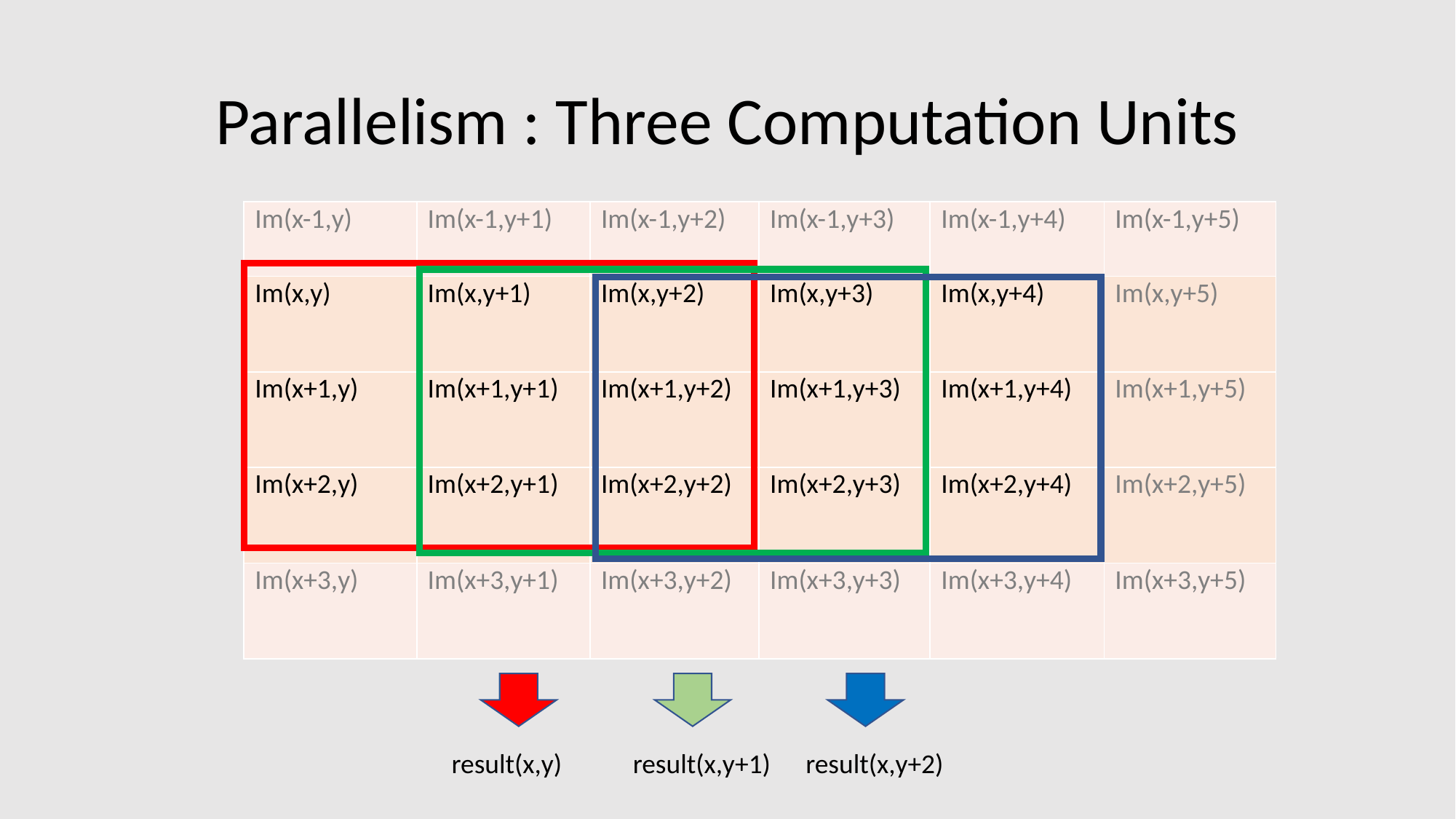

# Parallelism : Three Computation Units
| Im(x-1,y) | Im(x-1,y+1) | Im(x-1,y+2) | Im(x-1,y+3) | Im(x-1,y+4) | Im(x-1,y+5) |
| --- | --- | --- | --- | --- | --- |
| Im(x,y) | Im(x,y+1) | Im(x,y+2) | Im(x,y+3) | Im(x,y+4) | Im(x,y+5) |
| Im(x+1,y) | Im(x+1,y+1) | Im(x+1,y+2) | Im(x+1,y+3) | Im(x+1,y+4) | Im(x+1,y+5) |
| Im(x+2,y) | Im(x+2,y+1) | Im(x+2,y+2) | Im(x+2,y+3) | Im(x+2,y+4) | Im(x+2,y+5) |
| Im(x+3,y) | Im(x+3,y+1) | Im(x+3,y+2) | Im(x+3,y+3) | Im(x+3,y+4) | Im(x+3,y+5) |

result(x,y)
result(x,y+1)
result(x,y+2)